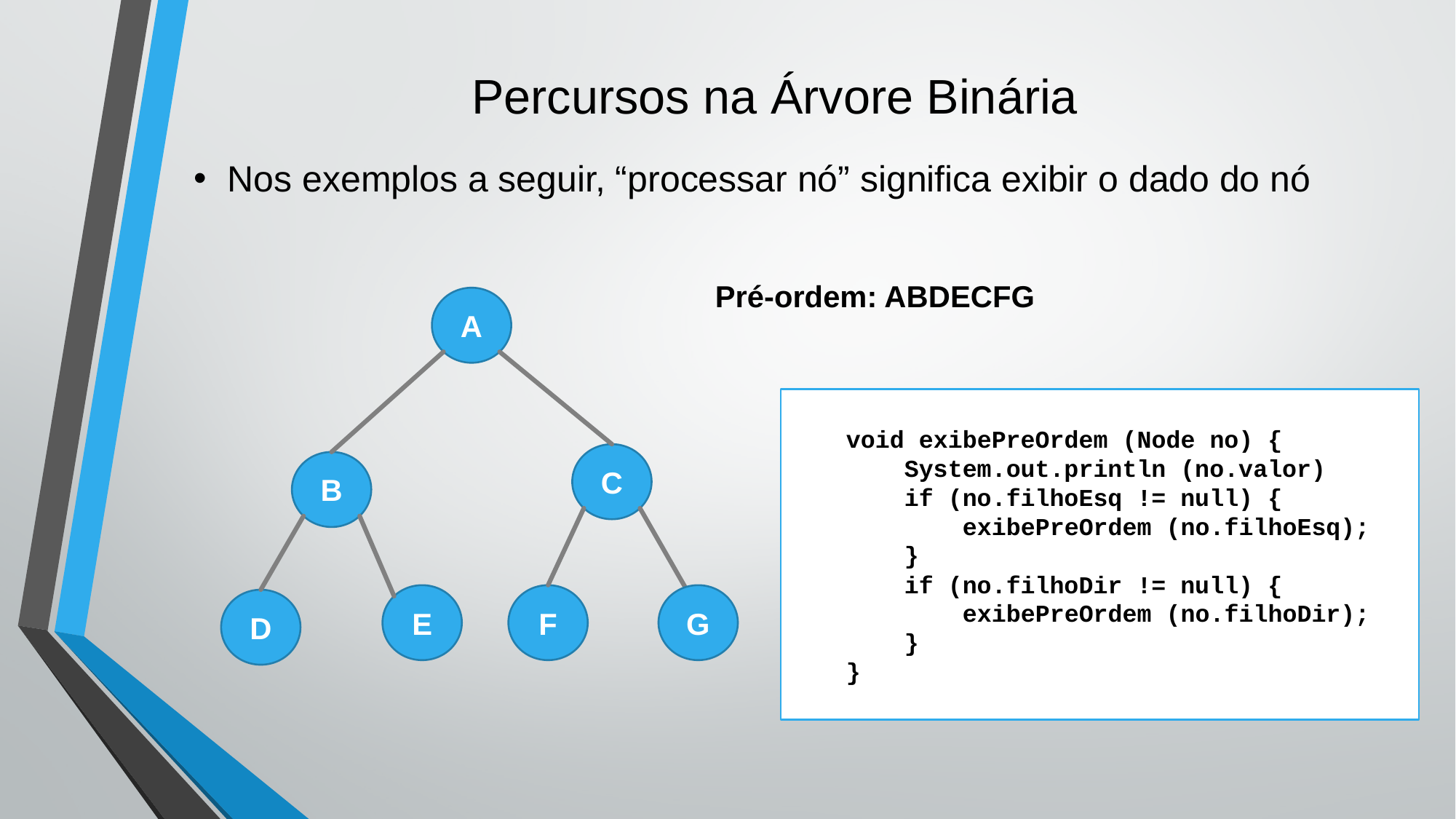

# Percursos na Árvore Binária
Nos exemplos a seguir, “processar nó” significa exibir o dado do nó

Pré-ordem: ABDECFG
A

void exibePreOrdem (Node no) {
    System.out.println (no.valor)
    if (no.filhoEsq != null) {
        exibePreOrdem (no.filhoEsq);
    }
    if (no.filhoDir != null) {
        exibePreOrdem (no.filhoDir);
    }
}

C
B
E
F
G
D